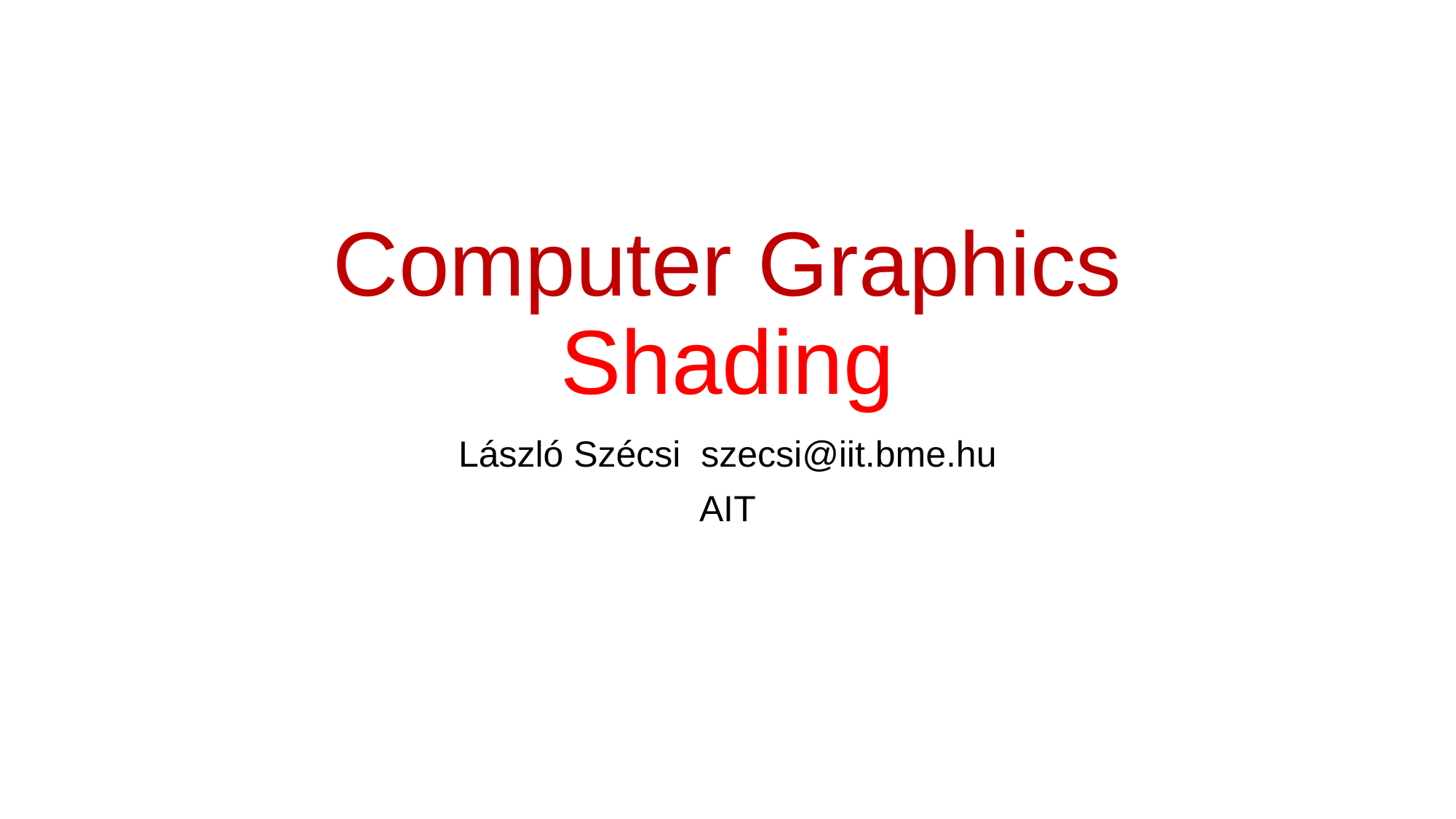

# Computer Graphics Shading
László Szécsi  szecsi@iit.bme.hu
AIT